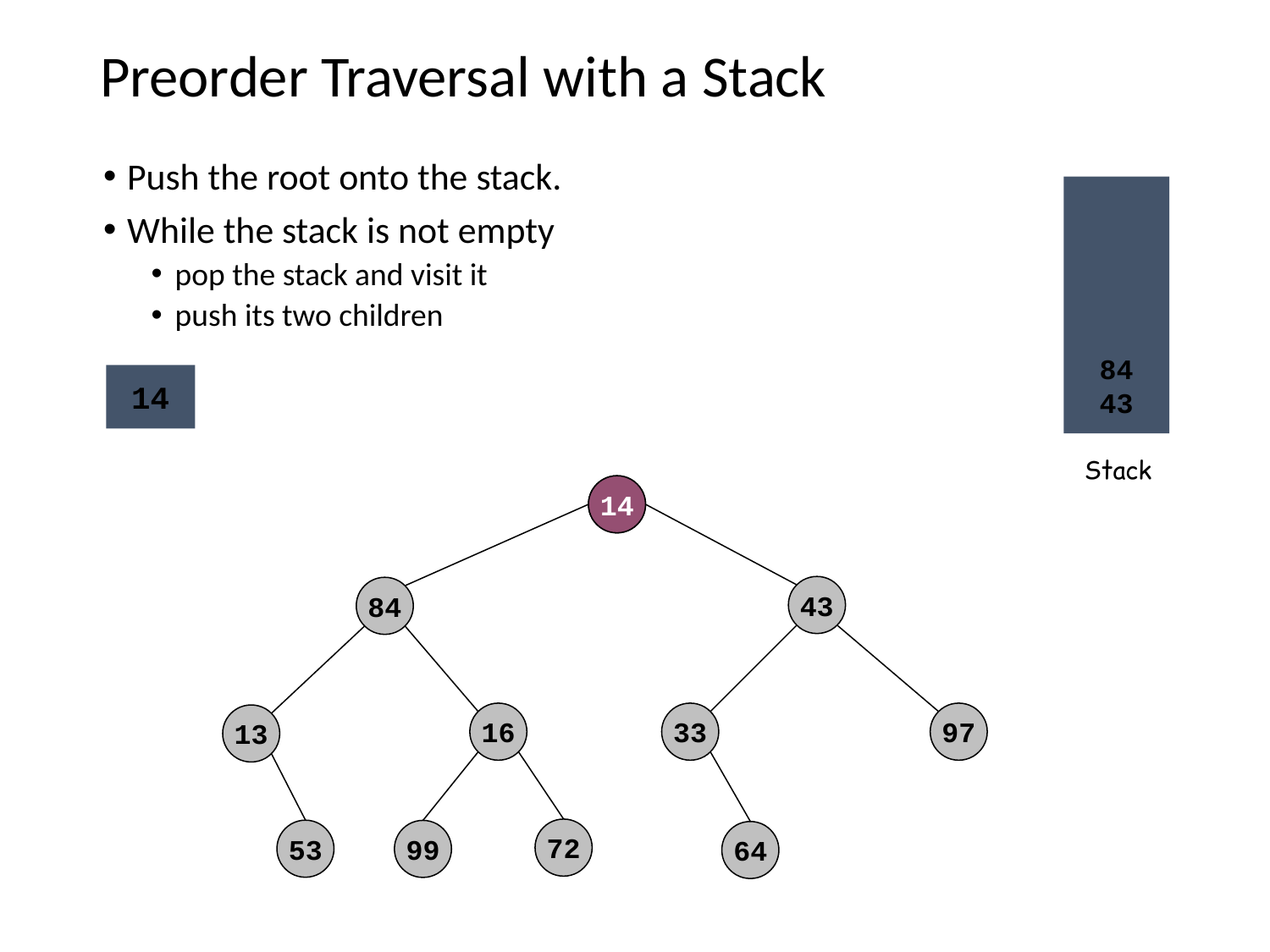

Preorder Traversal with a Stack
Push the root onto the stack.
While the stack is not empty
pop the stack and visit it
push its two children

84
43
14
Stack
14
14
43
84
16
33
97
13
72
53
99
64